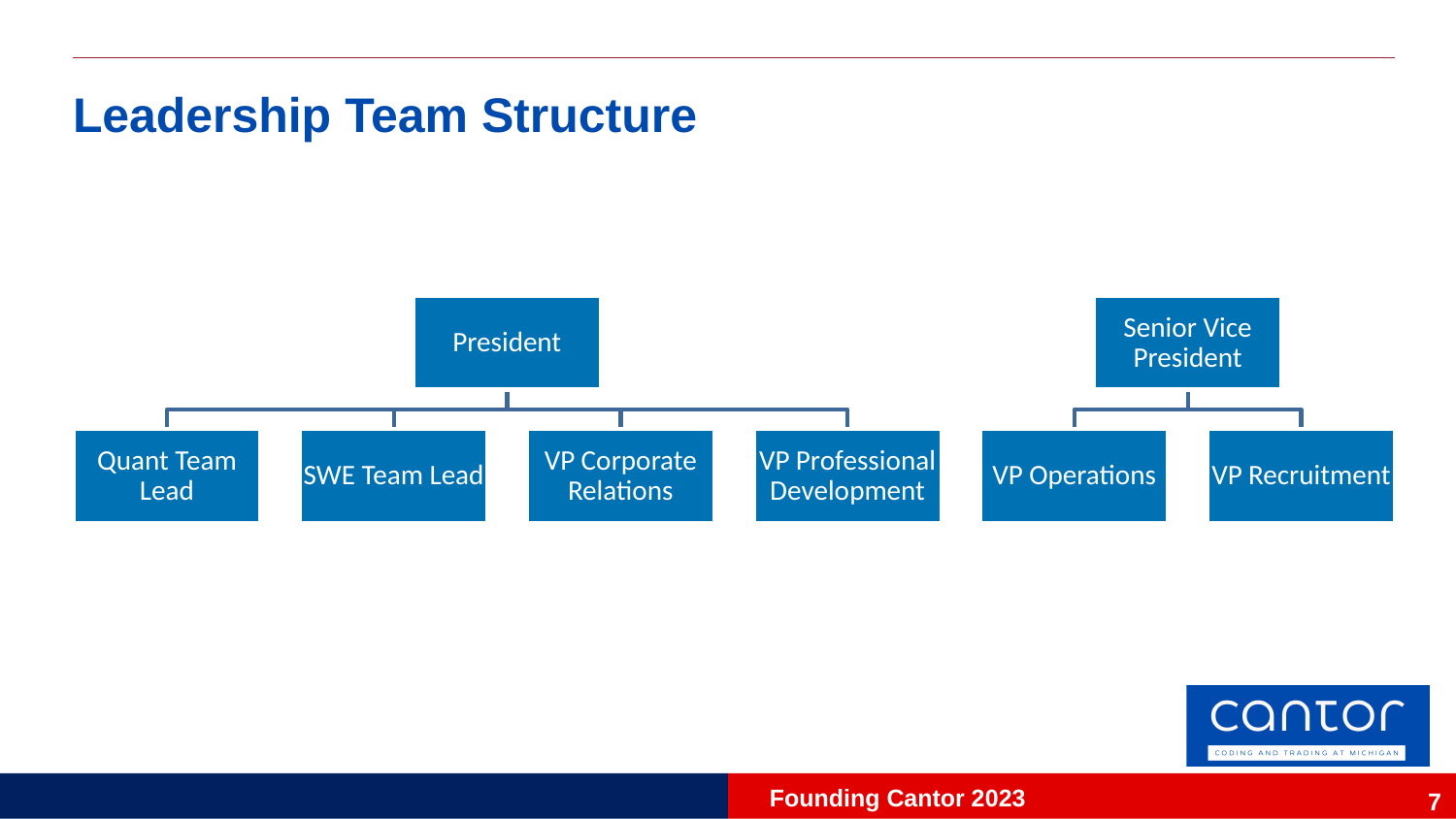

# Leadership Team Structure
President
Quant Team Lead
SWE Team Lead
VP Corporate Relations
VP Professional Development
Senior Vice President
VP Operations
VP Recruitment
Founding Cantor 2023
7